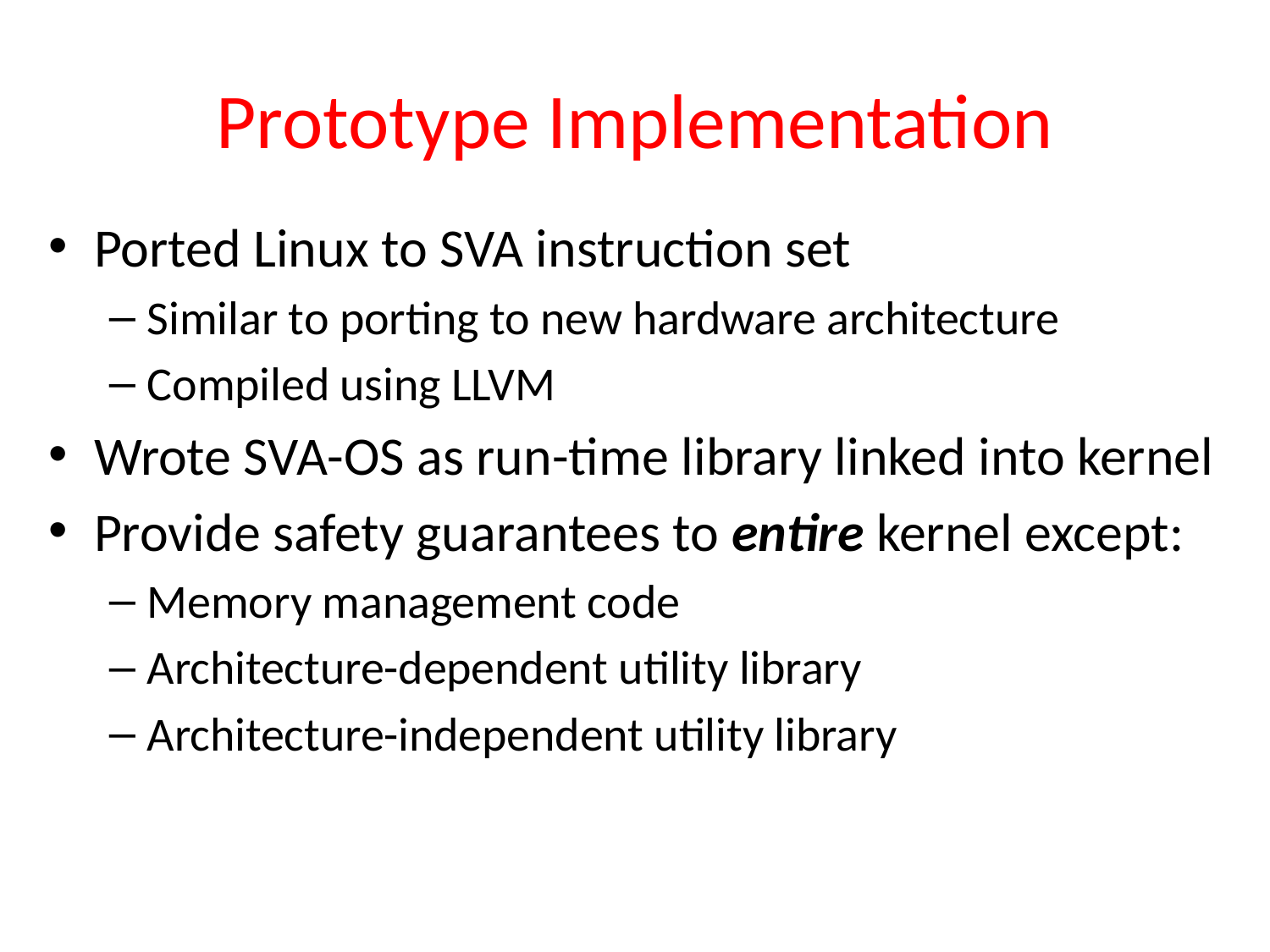

# Prototype Implementation
Ported Linux to SVA instruction set
Similar to porting to new hardware architecture
Compiled using LLVM
Wrote SVA-OS as run-time library linked into kernel
Provide safety guarantees to entire kernel except:
Memory management code
Architecture-dependent utility library
Architecture-independent utility library